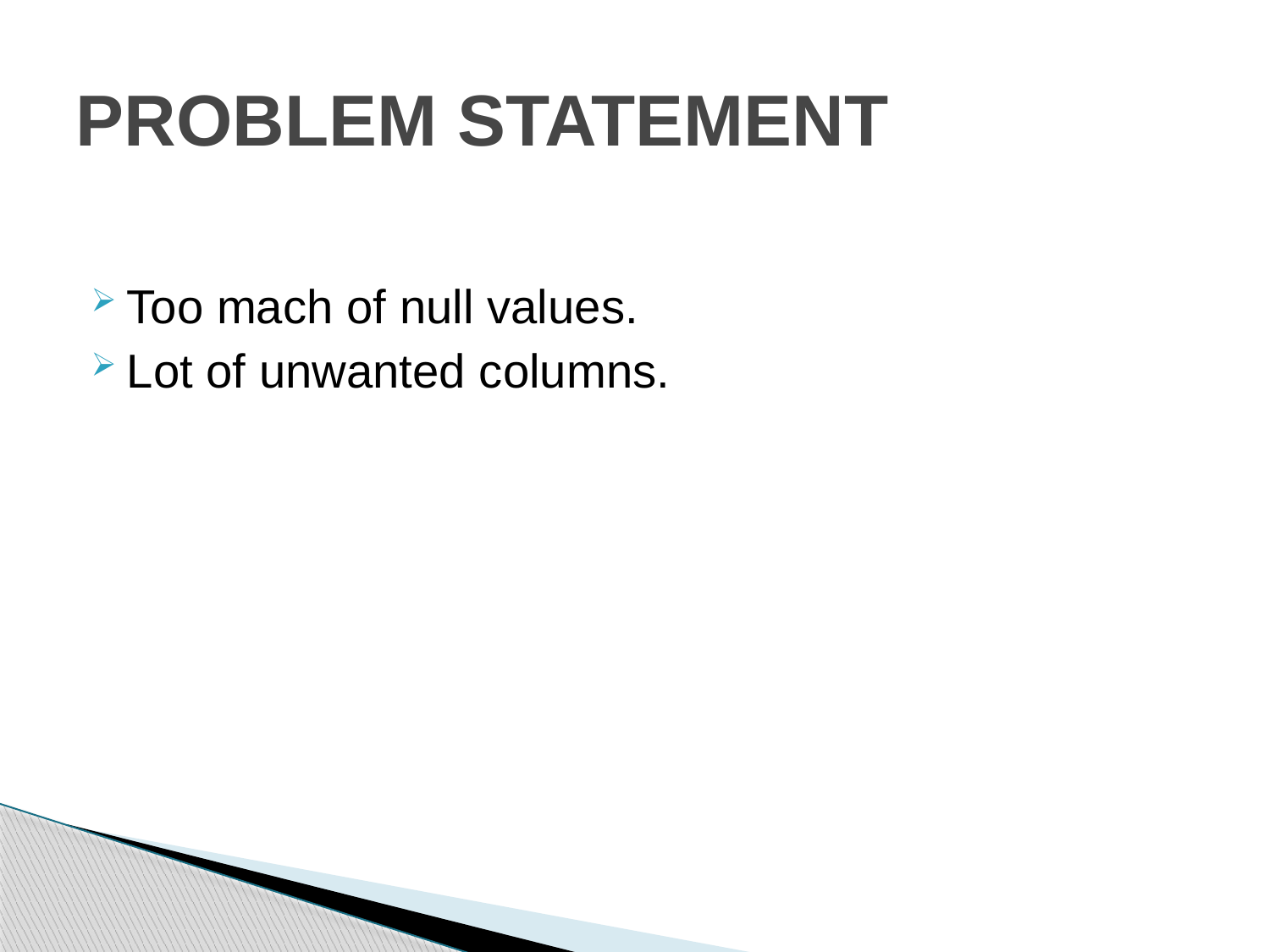

# PROBLEM STATEMENT

Too mach of null values.
Lot of unwanted columns.